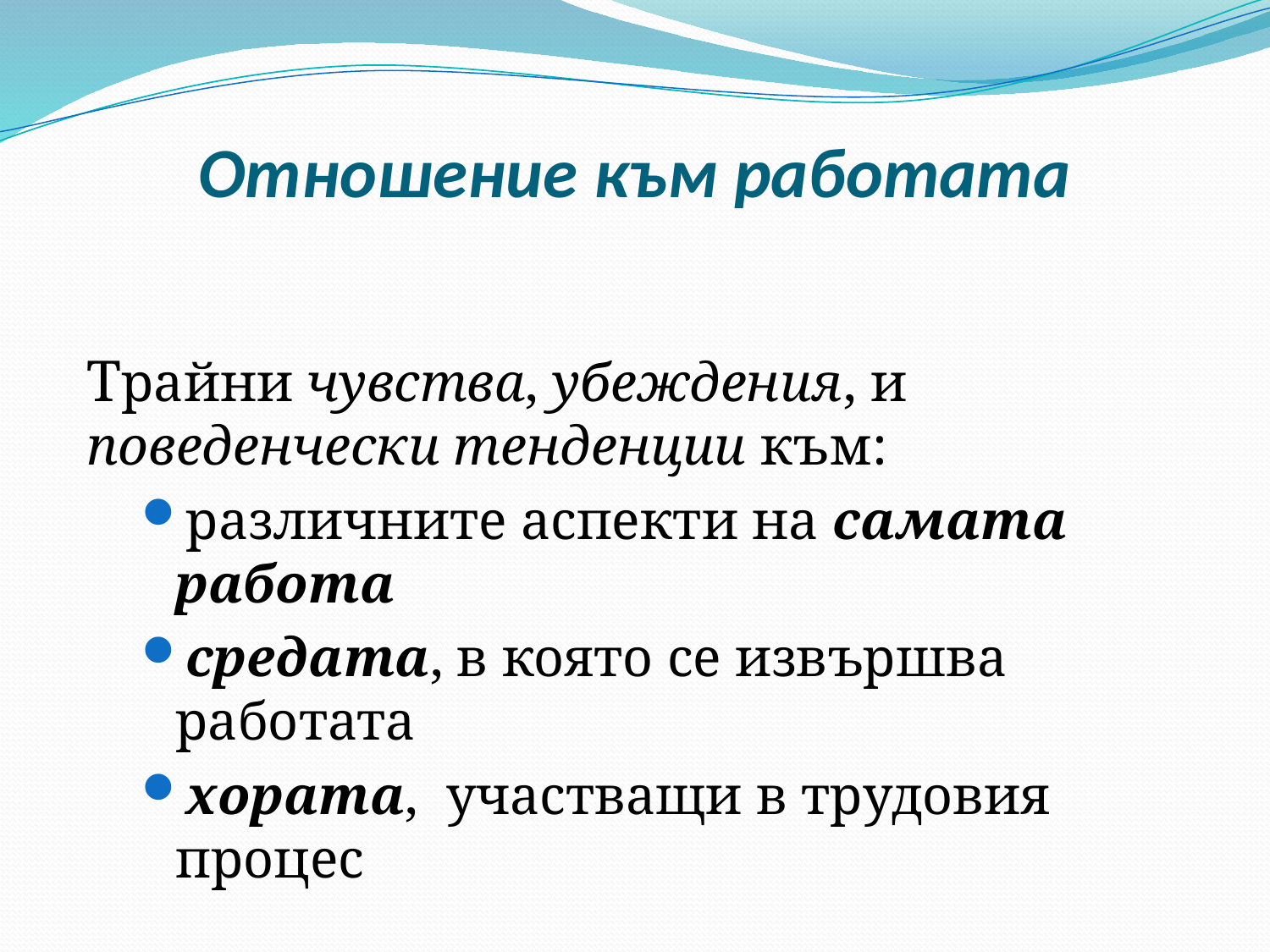

# Отношение към работата
Трайни чувства, убеждения, и поведенчески тенденции към:
различните аспекти на самата работа
средата, в която се извършва работата
хората,  участващи в трудовия процес